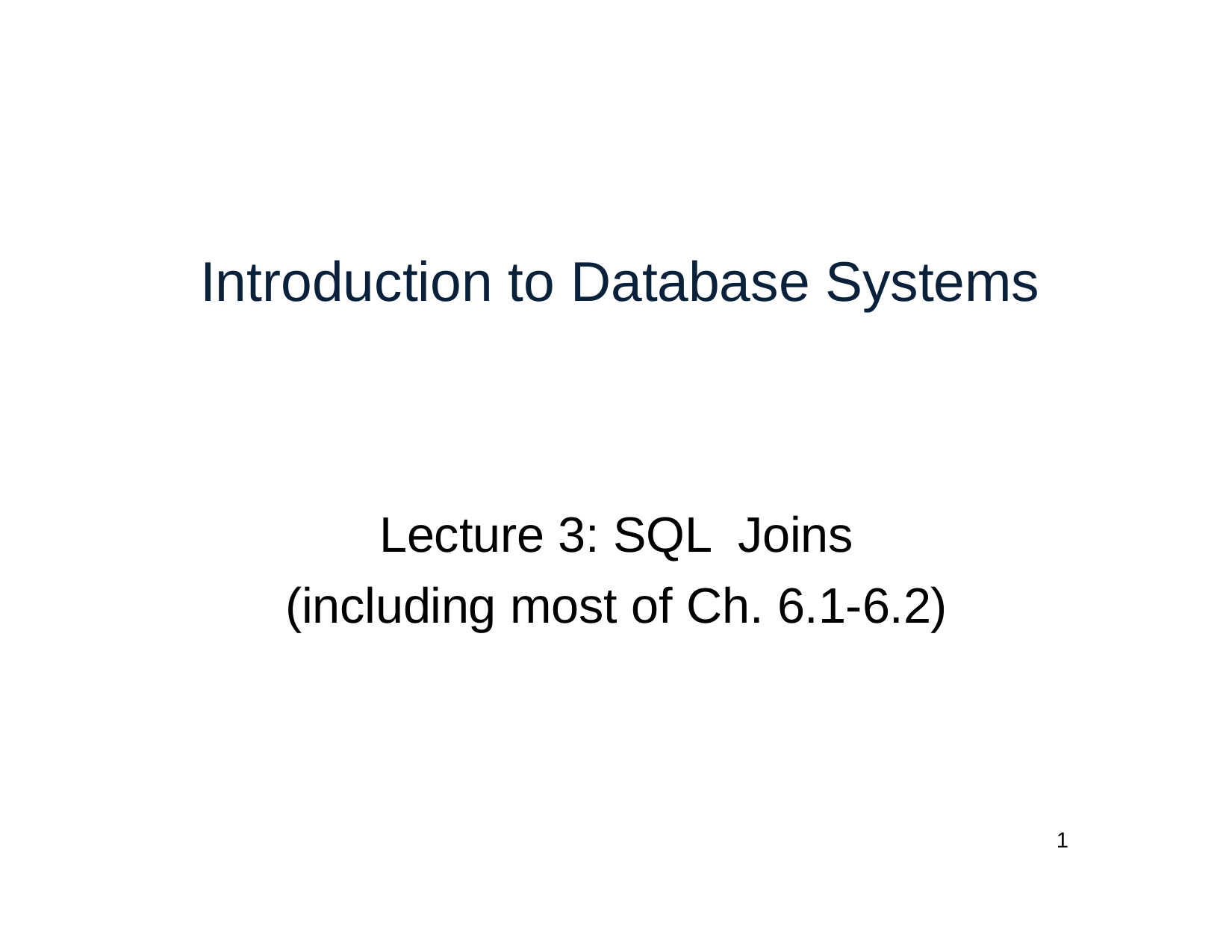

# Introduction to Database Systems
Lecture 3: SQL  Joins (including most of Ch. 6.1-6.2)

1